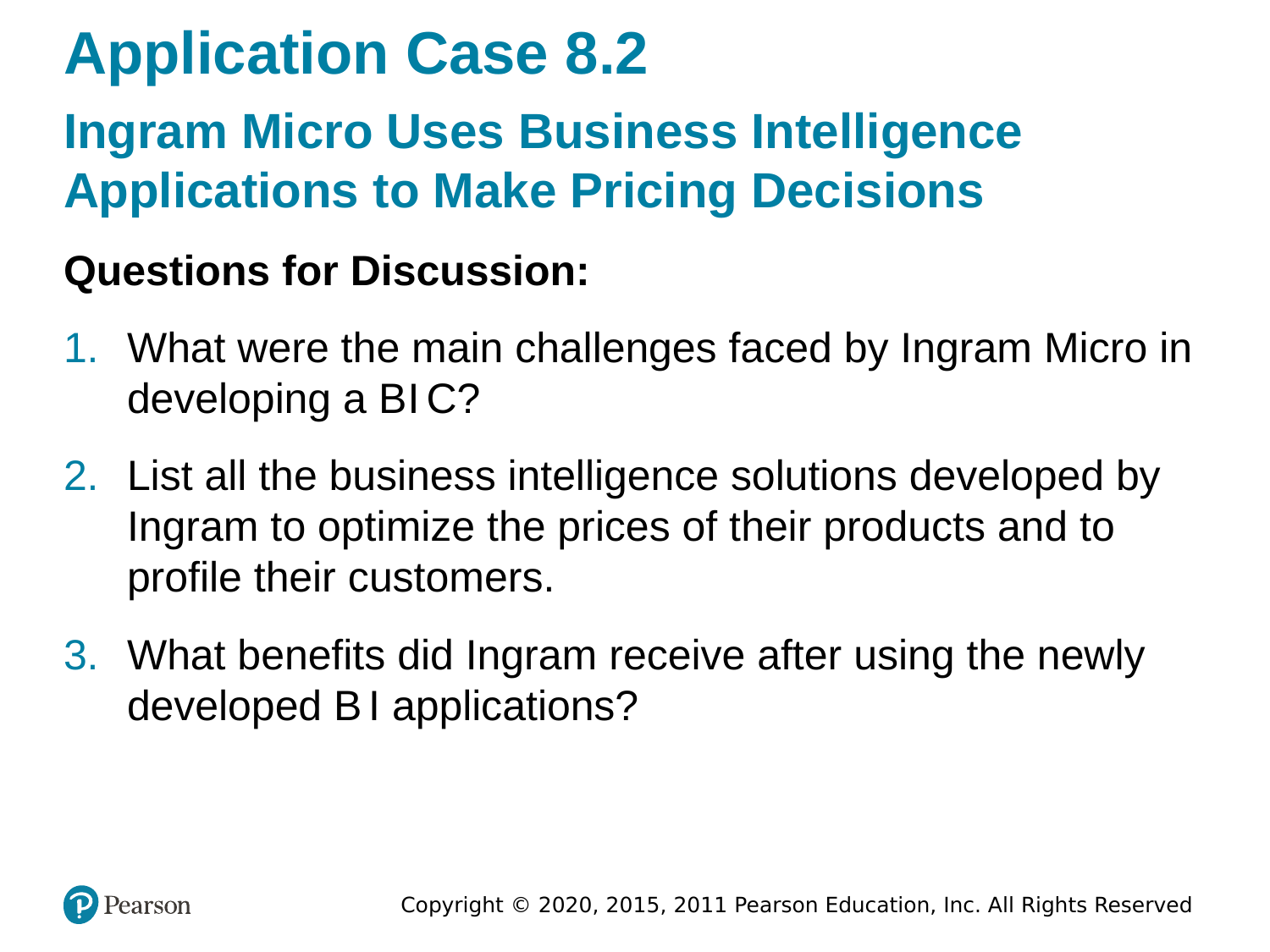

# Application Case 8.2
Ingram Micro Uses Business Intelligence Applications to Make Pricing Decisions
Questions for Discussion:
What were the main challenges faced by Ingram Micro in developing a B I C?
List all the business intelligence solutions developed by Ingram to optimize the prices of their products and to profile their customers.
What benefits did Ingram receive after using the newly developed B I applications?